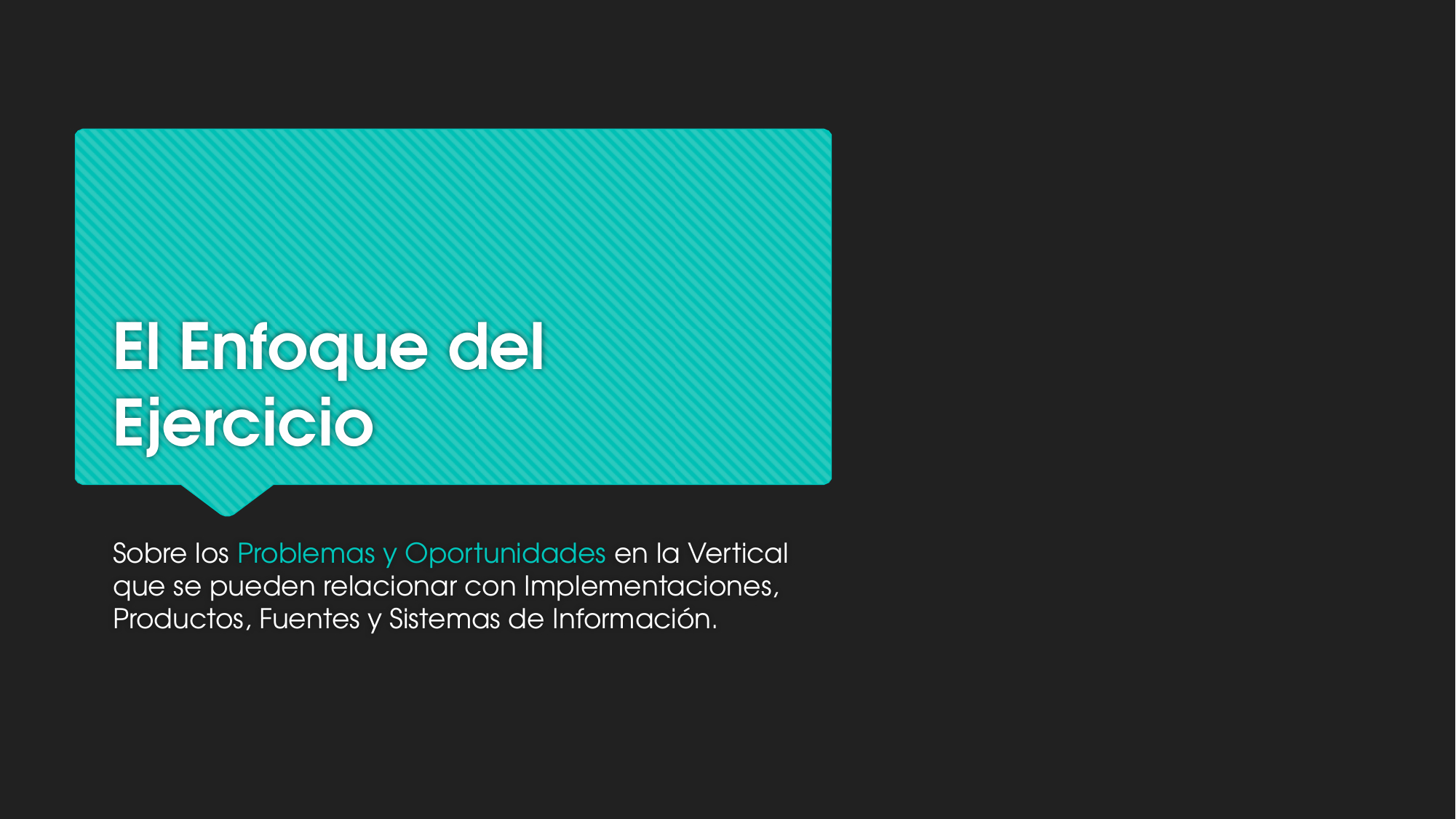

# El Enfoque del Ejercicio
Sobre los Problemas y Oportunidades en la Vertical que se pueden relacionar con Implementaciones, Productos, Fuentes y Sistemas de Información.